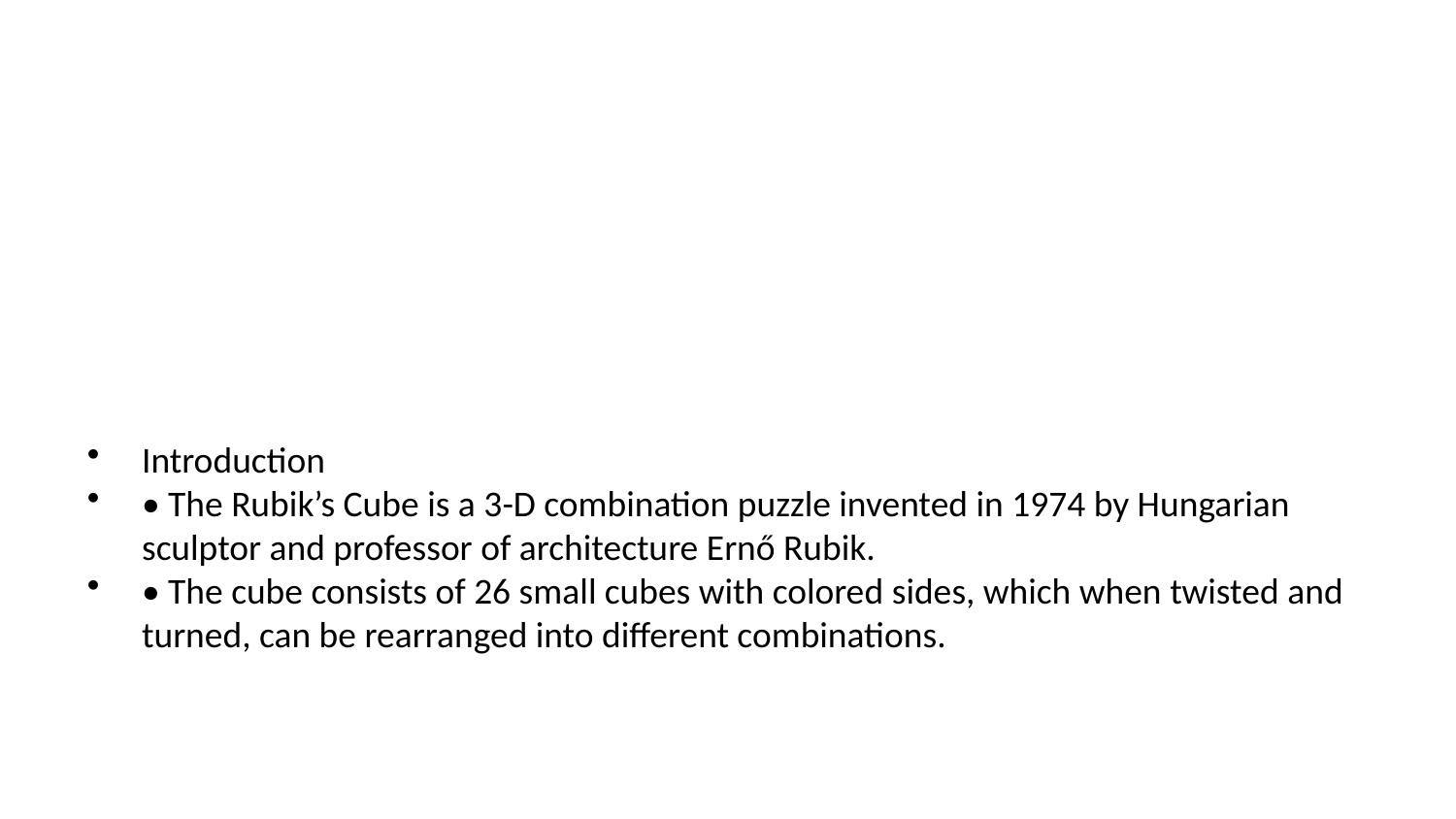

Introduction
• The Rubik’s Cube is a 3-D combination puzzle invented in 1974 by Hungarian sculptor and professor of architecture Ernő Rubik.
• The cube consists of 26 small cubes with colored sides, which when twisted and turned, can be rearranged into different combinations.